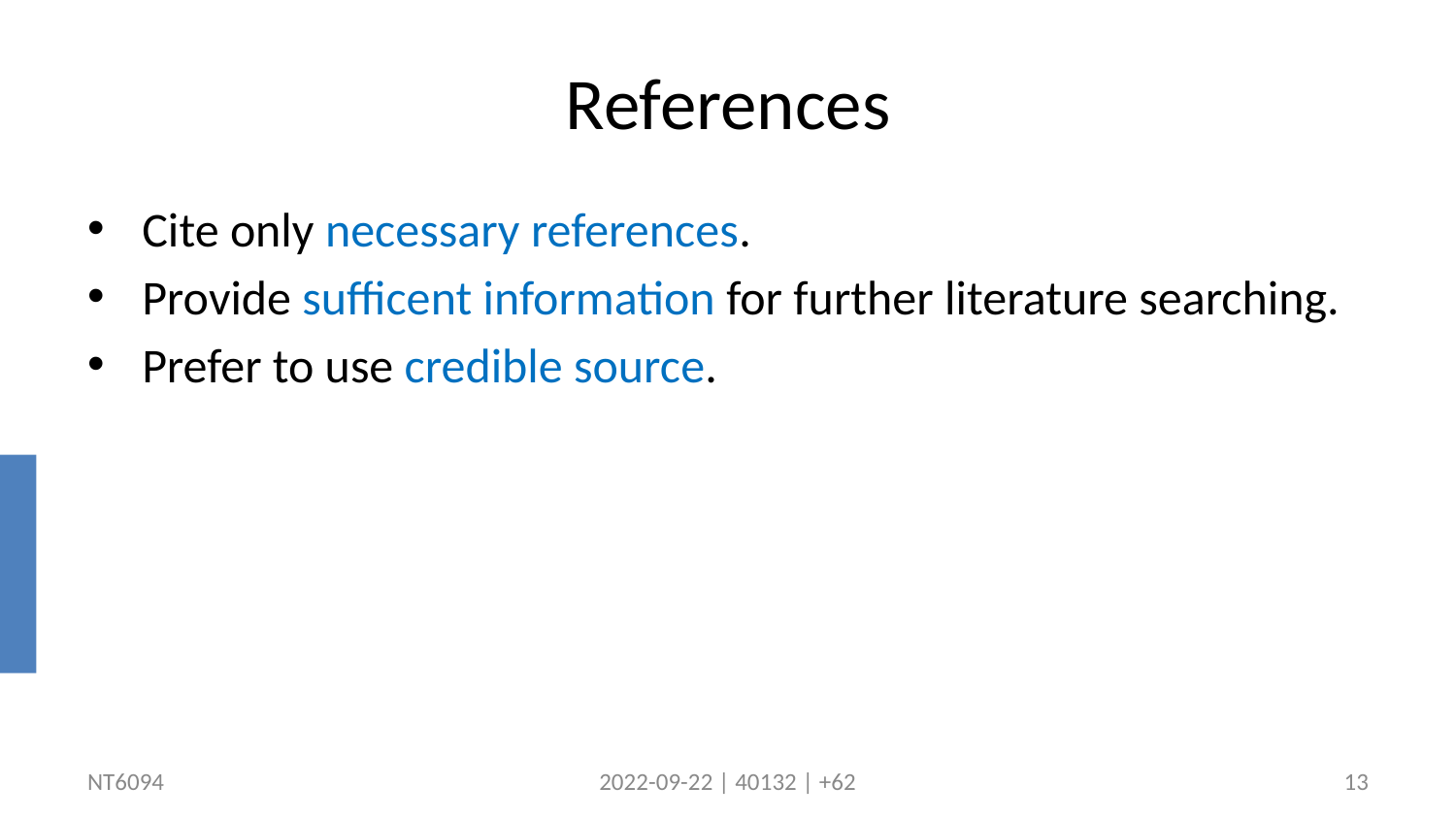

# References
Cite only necessary references.
Provide sufficent information for further literature searching.
Prefer to use credible source.
NT6094
2022-09-22 | 40132 | +62
13